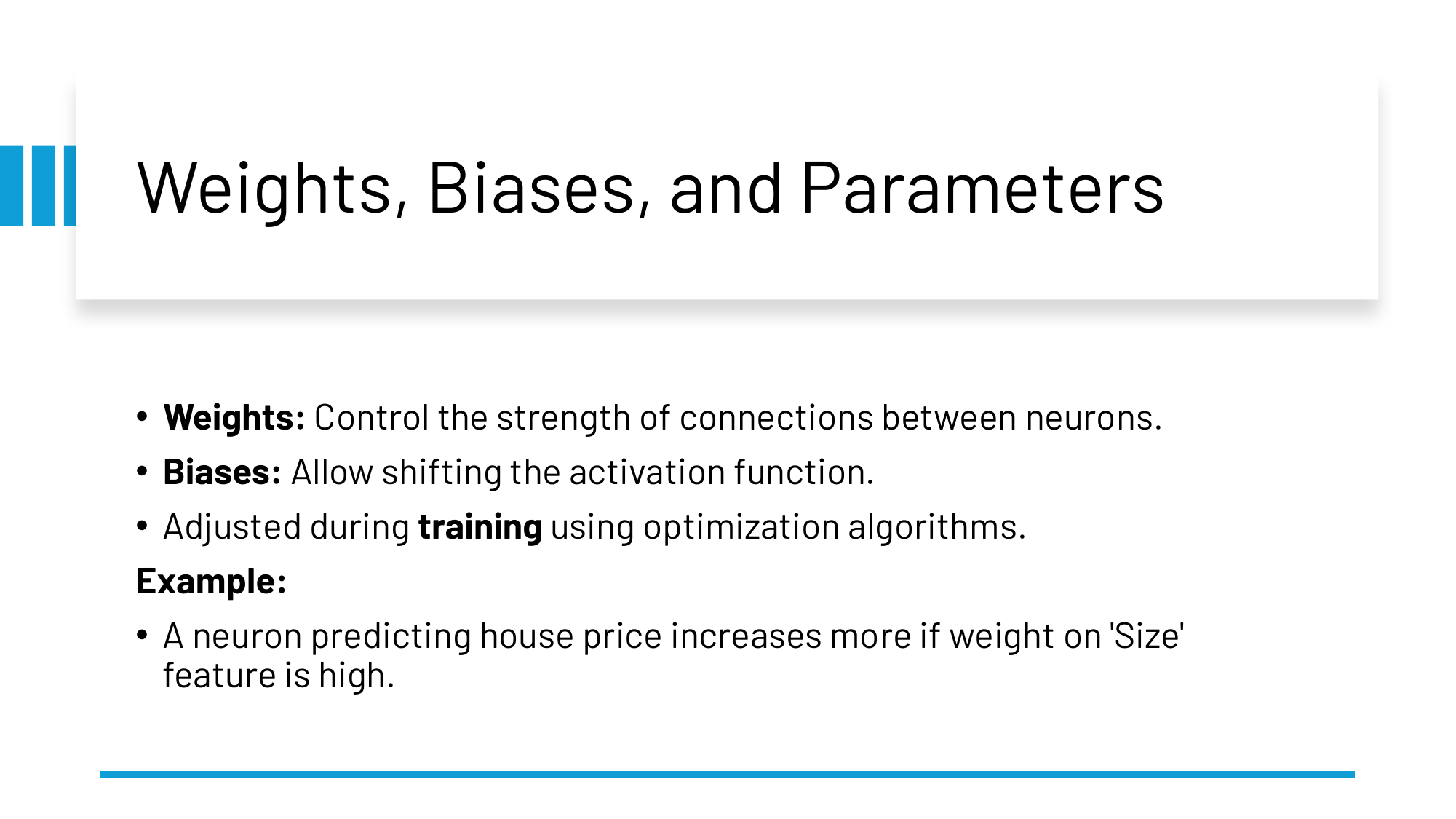

# Weights, Biases, and Parameters

Weights: Control the strength of connections between neurons.
Biases: Allow shifting the activation function.
Adjusted during training using optimization algorithms.
Example:
A neuron predicting house price increases more if weight on 'Size' feature is high.